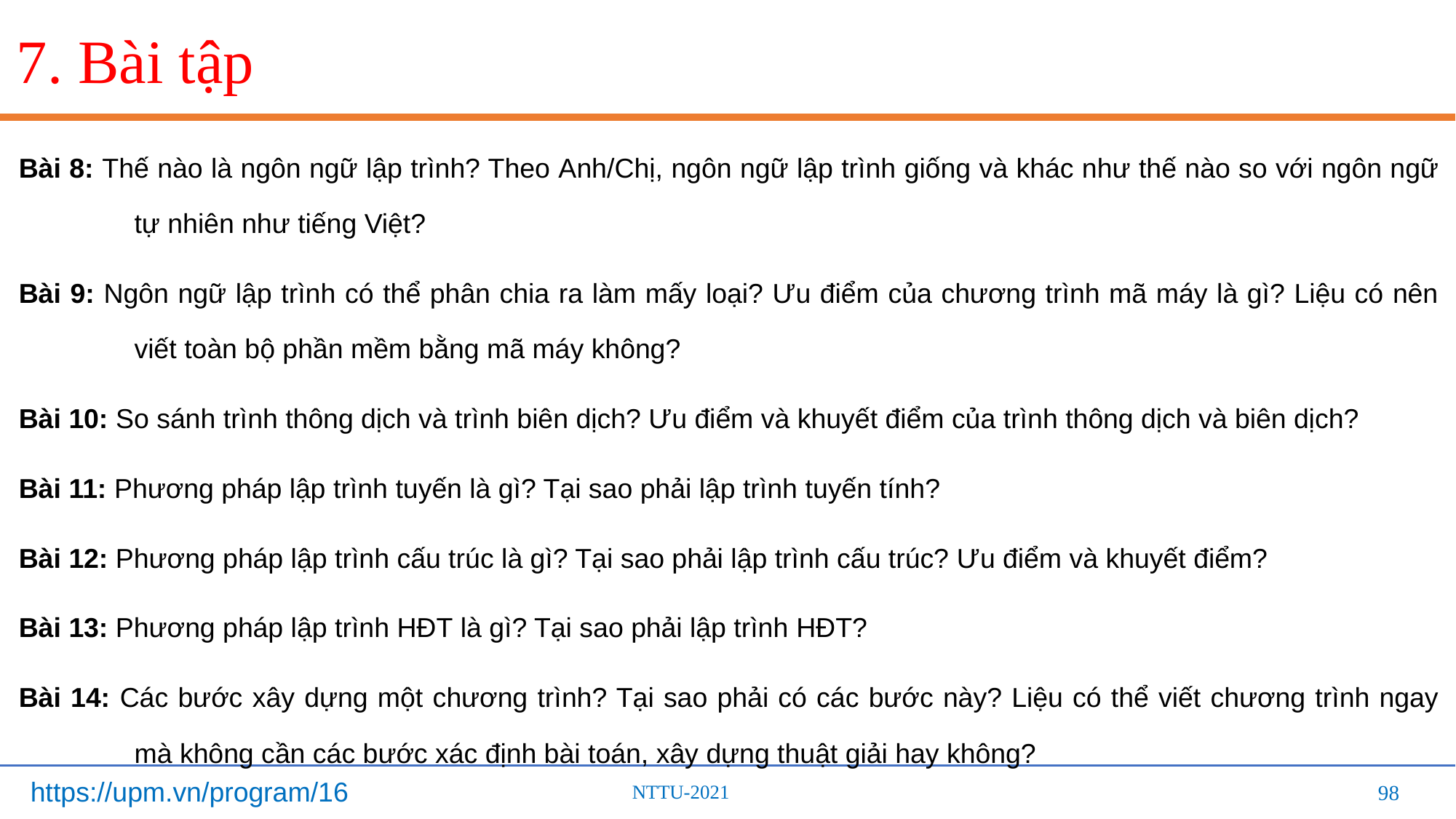

# 7. Bài tập
Bài 8: Thế nào là ngôn ngữ lập trình? Theo Anh/Chị, ngôn ngữ lập trình giống và khác như thế nào so với ngôn ngữ tự nhiên như tiếng Việt?
Bài 9: Ngôn ngữ lập trình có thể phân chia ra làm mấy loại? Ưu điểm của chương trình mã máy là gì? Liệu có nên viết toàn bộ phần mềm bằng mã máy không?
Bài 10: So sánh trình thông dịch và trình biên dịch? Ưu điểm và khuyết điểm của trình thông dịch và biên dịch?
Bài 11: Phương pháp lập trình tuyến là gì? Tại sao phải lập trình tuyến tính?
Bài 12: Phương pháp lập trình cấu trúc là gì? Tại sao phải lập trình cấu trúc? Ưu điểm và khuyết điểm?
Bài 13: Phương pháp lập trình HĐT là gì? Tại sao phải lập trình HĐT?
Bài 14: Các bước xây dựng một chương trình? Tại sao phải có các bước này? Liệu có thể viết chương trình ngay mà không cần các bước xác định bài toán, xây dựng thuật giải hay không?
98
98